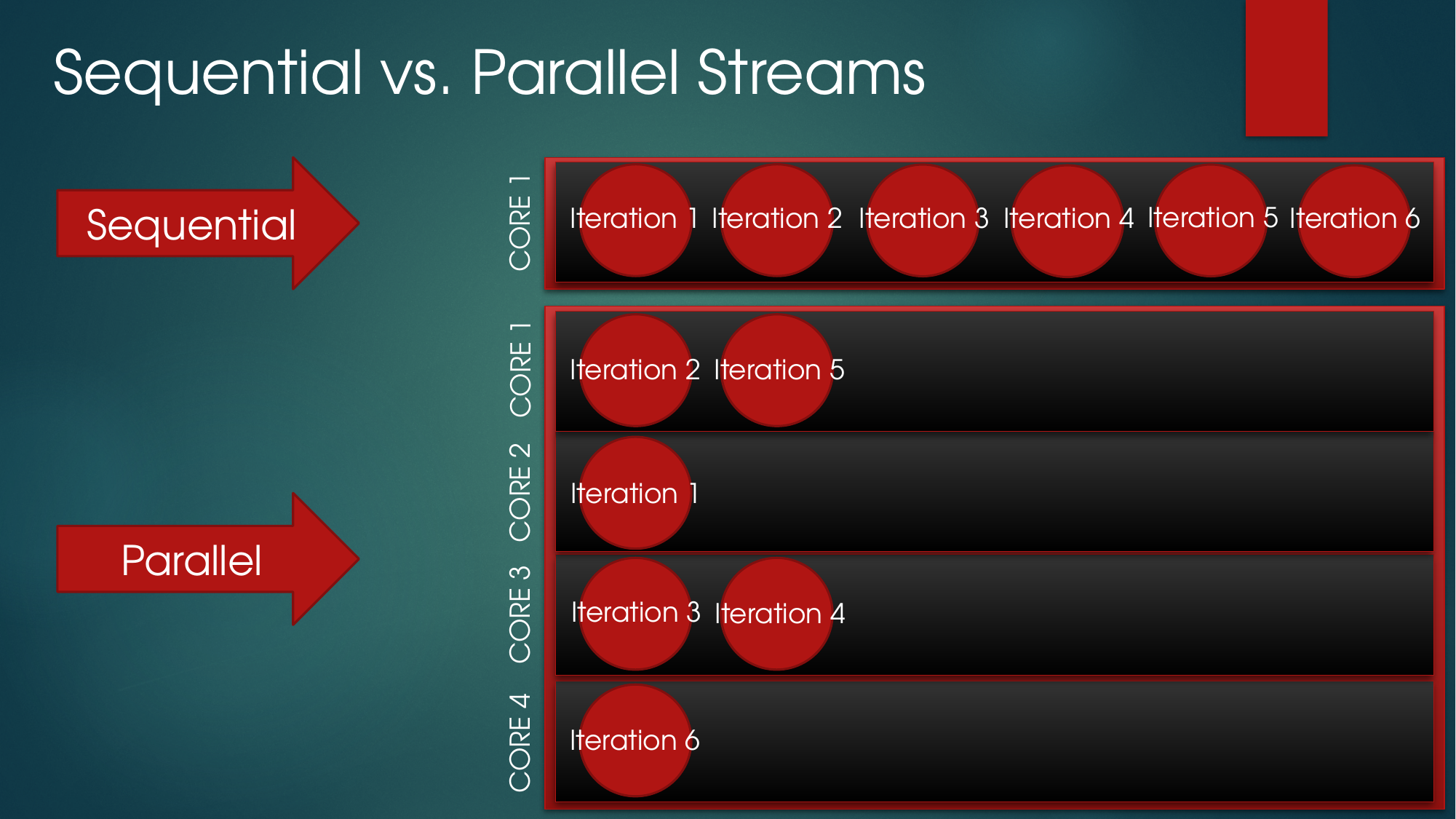

Sequential vs. Parallel Streams
Sequential

Iteration 5
Iteration 1
Iteration 2
Iteration 3
Iteration 4
Iteration 6
CORE 1

CORE 1
Iteration 2
Iteration 5

CORE 2
Iteration 1
Parallel

CORE 3
Iteration 3
Iteration 4

CORE 4
Iteration 6